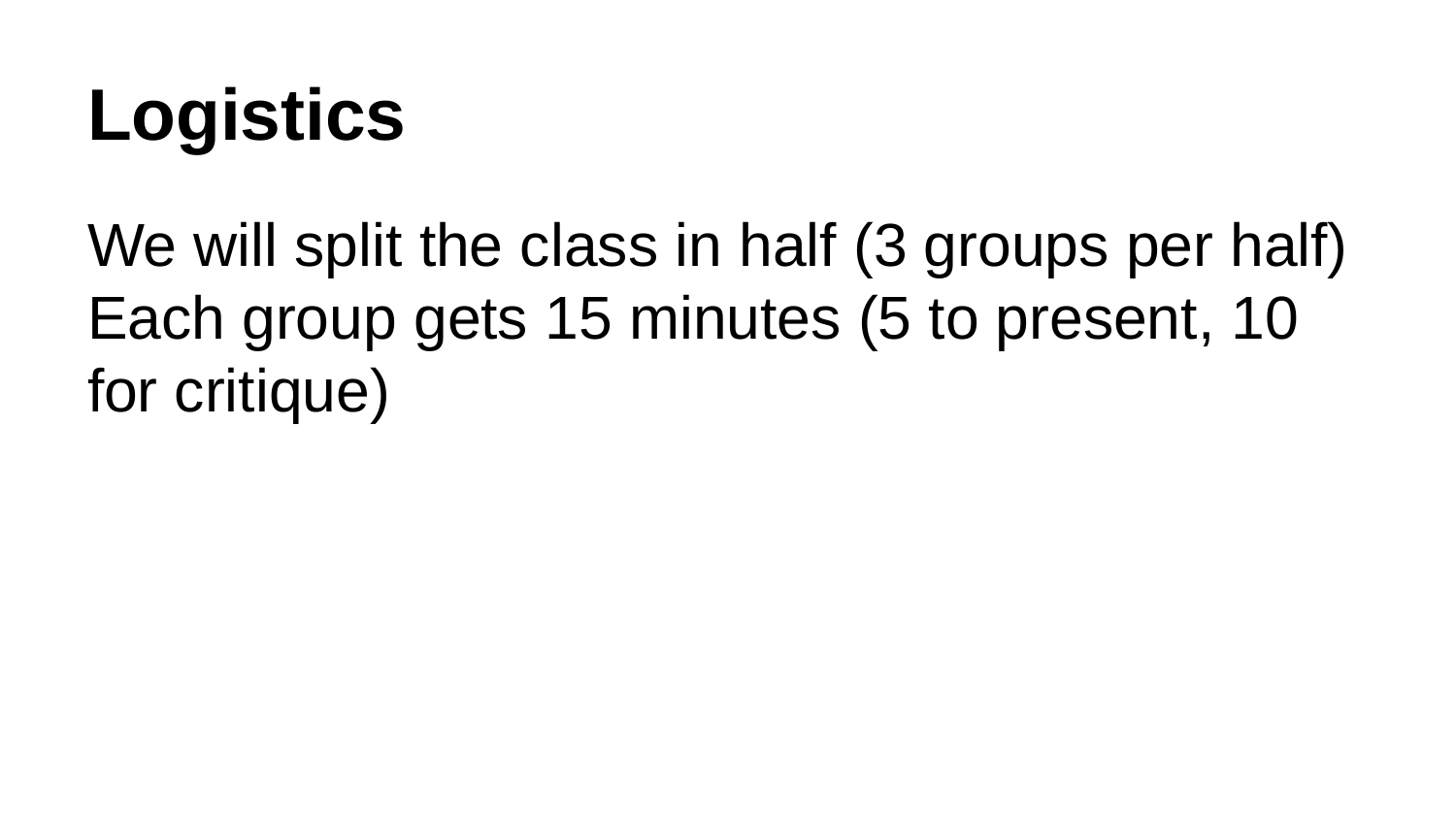

# Logistics
We will split the class in half (3 groups per half)
Each group gets 15 minutes (5 to present, 10 for critique)